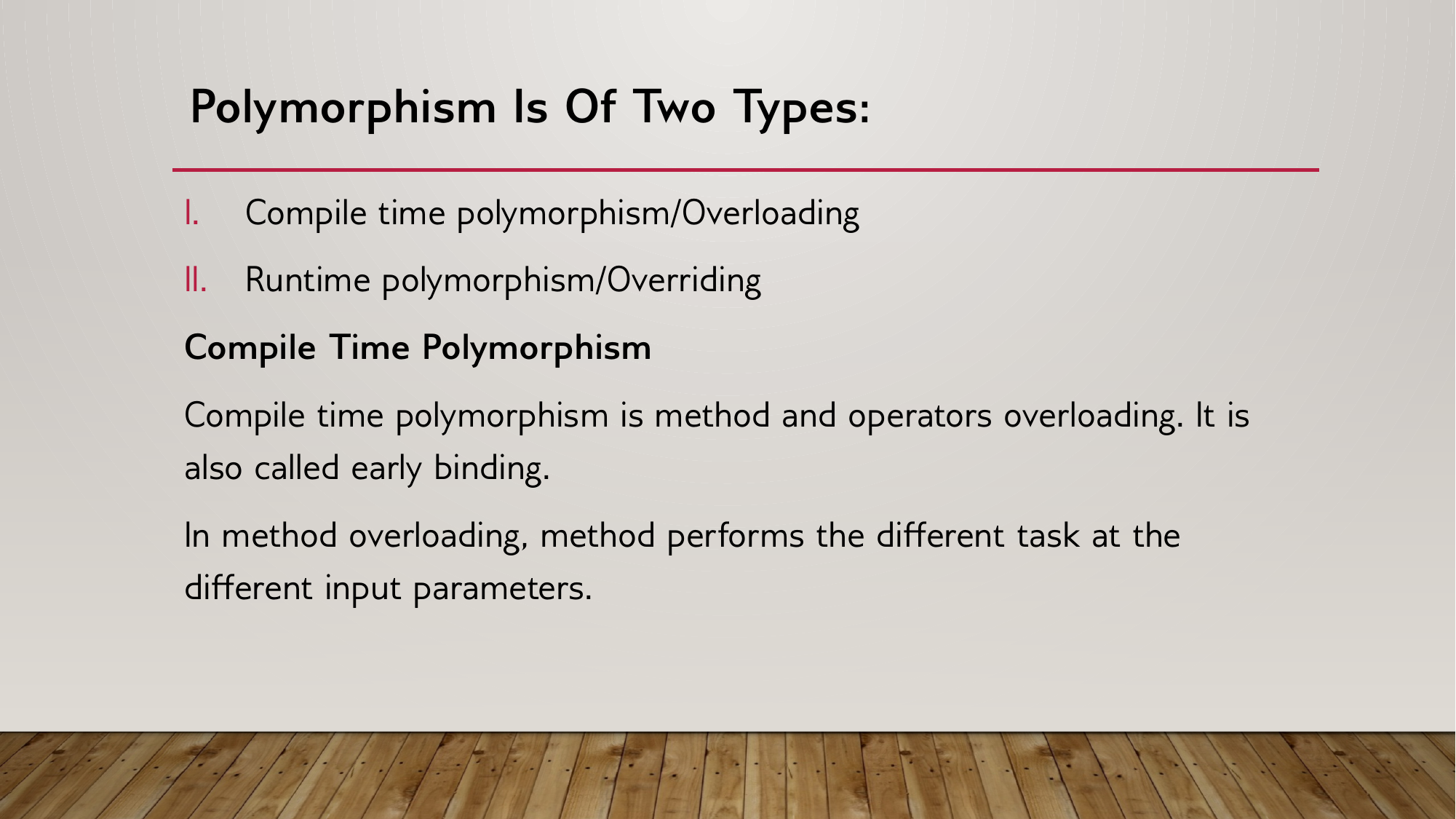

# Polymorphism Is Of Two Types:
Compile time polymorphism/Overloading
Runtime polymorphism/Overriding
Compile Time Polymorphism
Compile time polymorphism is method and operators overloading. It is also called early binding.
In method overloading, method performs the different task at the different input parameters.